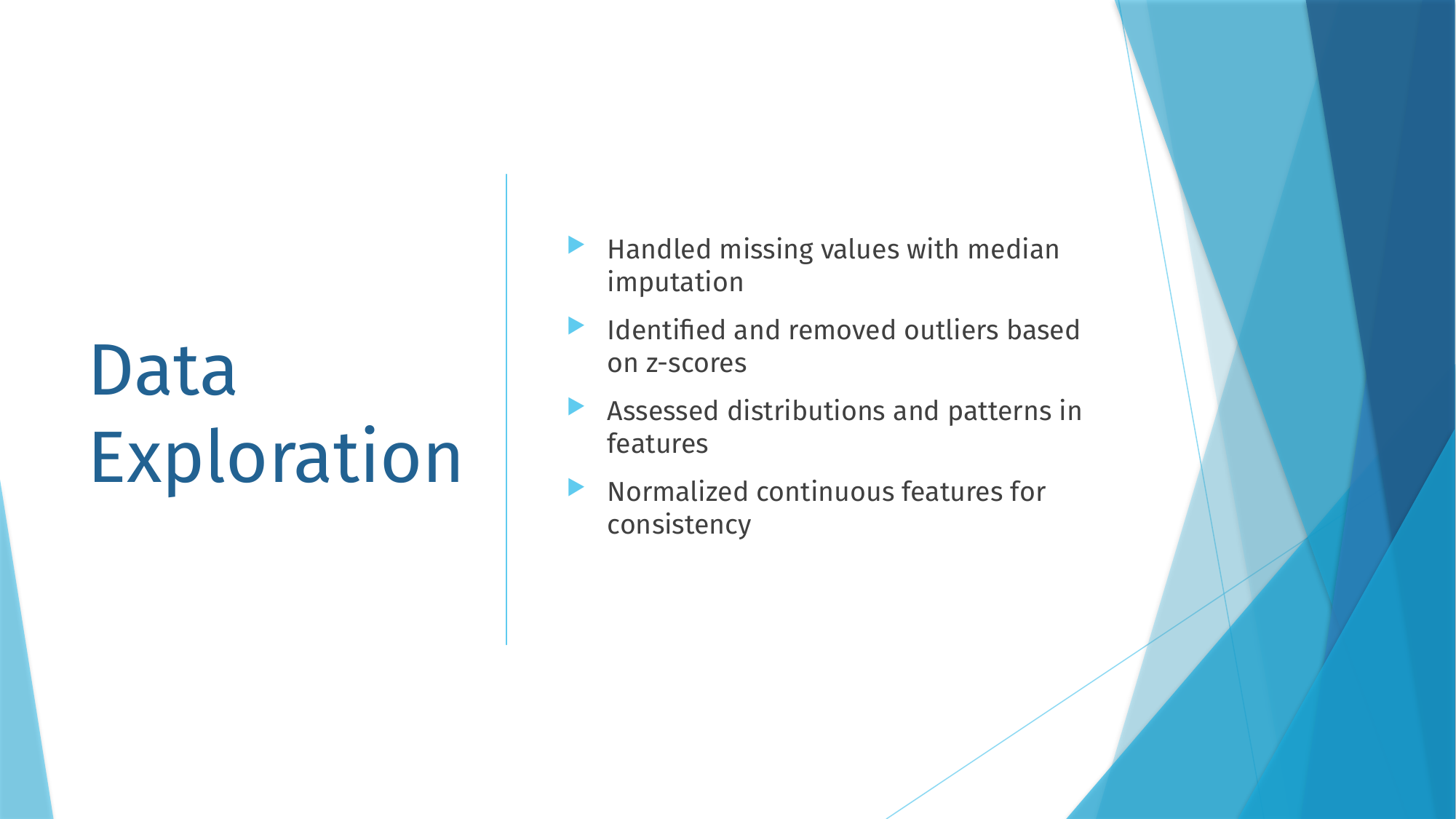

# Data Exploration
Handled missing values with median imputation
Identified and removed outliers based on z-scores
Assessed distributions and patterns in features
Normalized continuous features for consistency